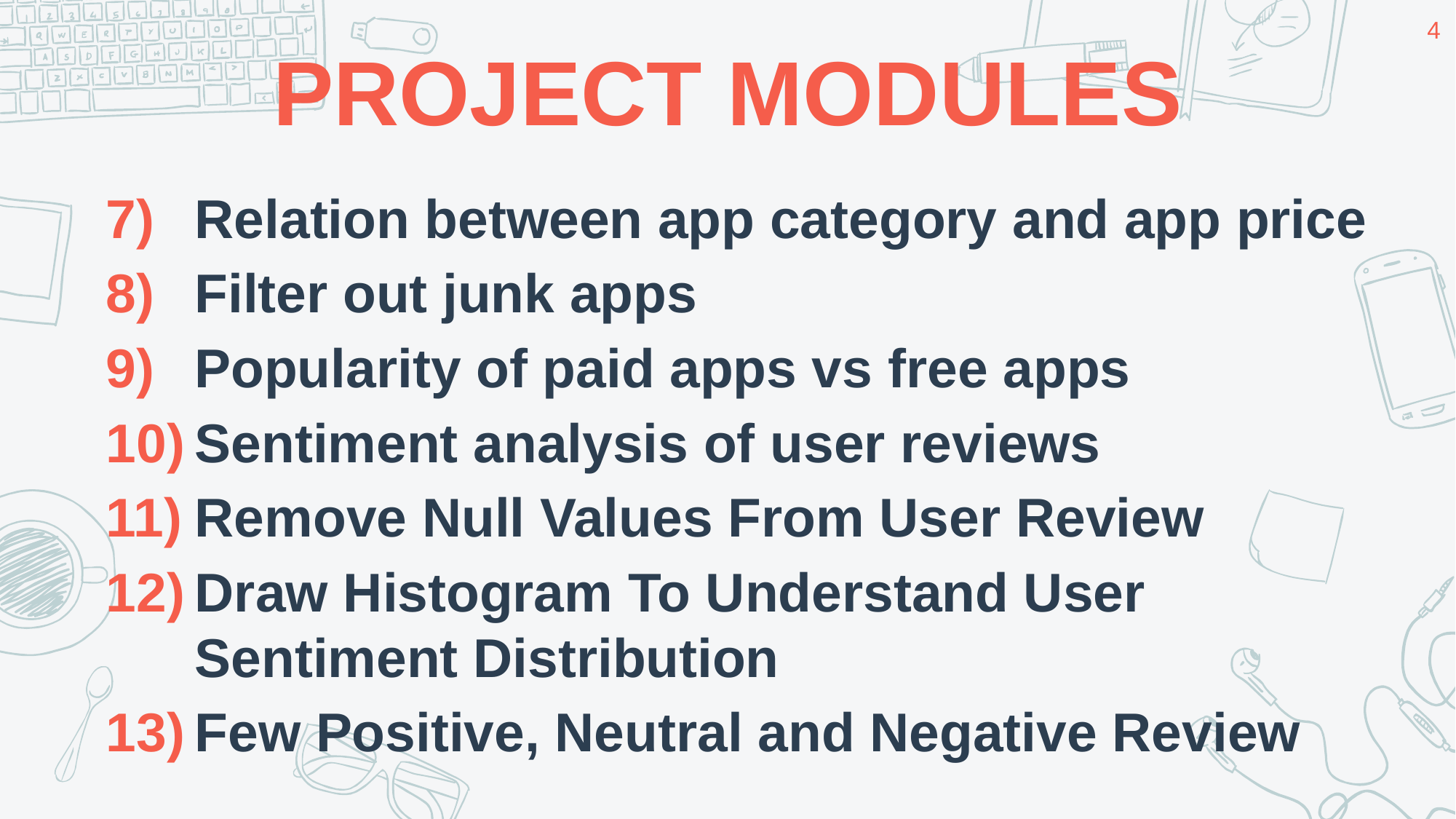

4
# PROJECT MODULES
Relation between app category and app price
Filter out junk apps
Popularity of paid apps vs free apps
Sentiment analysis of user reviews
Remove Null Values From User Review
Draw Histogram To Understand User Sentiment Distribution
Few Positive, Neutral and Negative Review